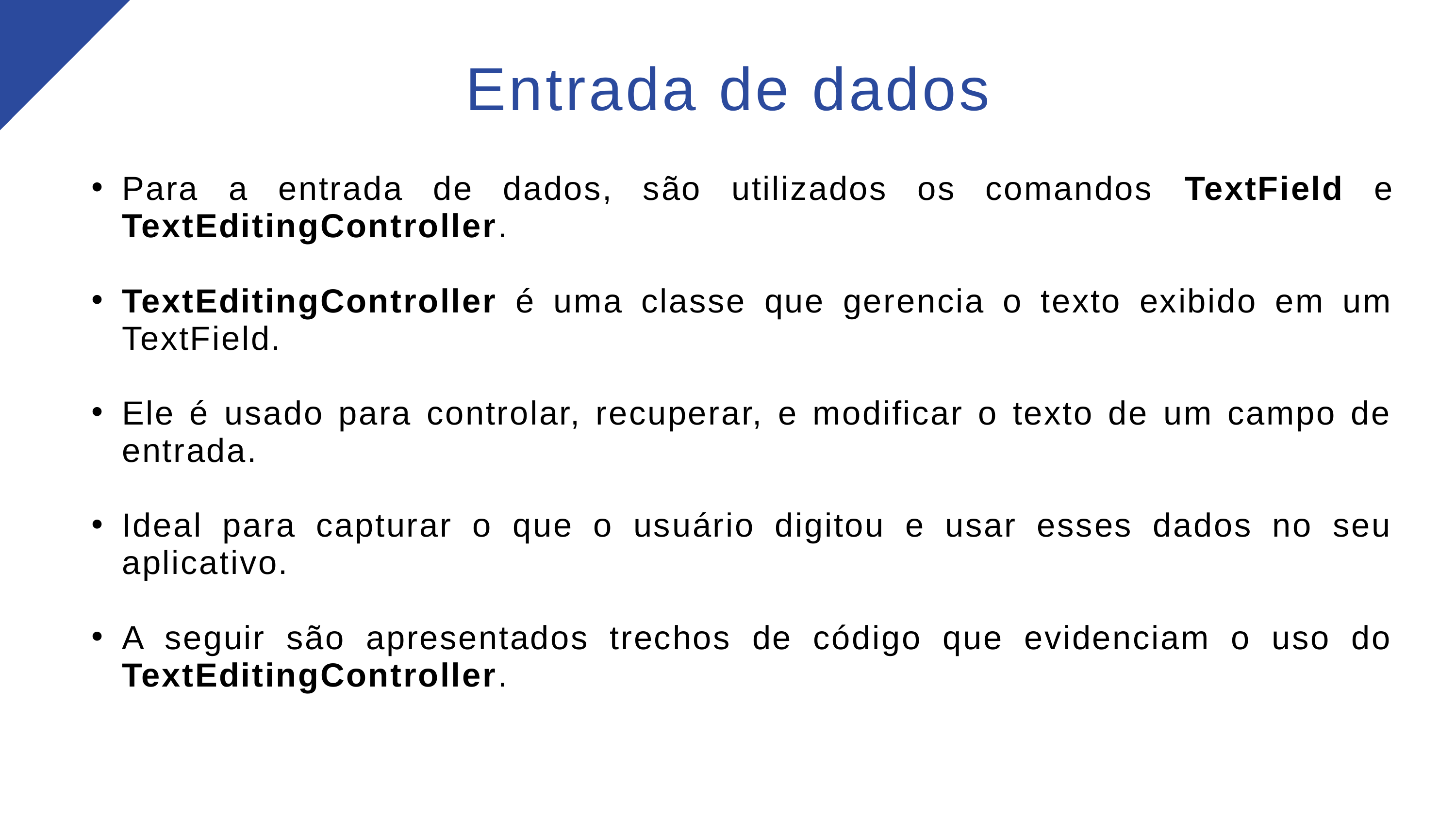

Entrada de dados
Para a entrada de dados, são utilizados os comandos TextField e TextEditingController.

TextEditingController é uma classe que gerencia o texto exibido em um TextField.

Ele é usado para controlar, recuperar, e modificar o texto de um campo de entrada.

Ideal para capturar o que o usuário digitou e usar esses dados no seu aplicativo.

A seguir são apresentados trechos de código que evidenciam o uso do TextEditingController.